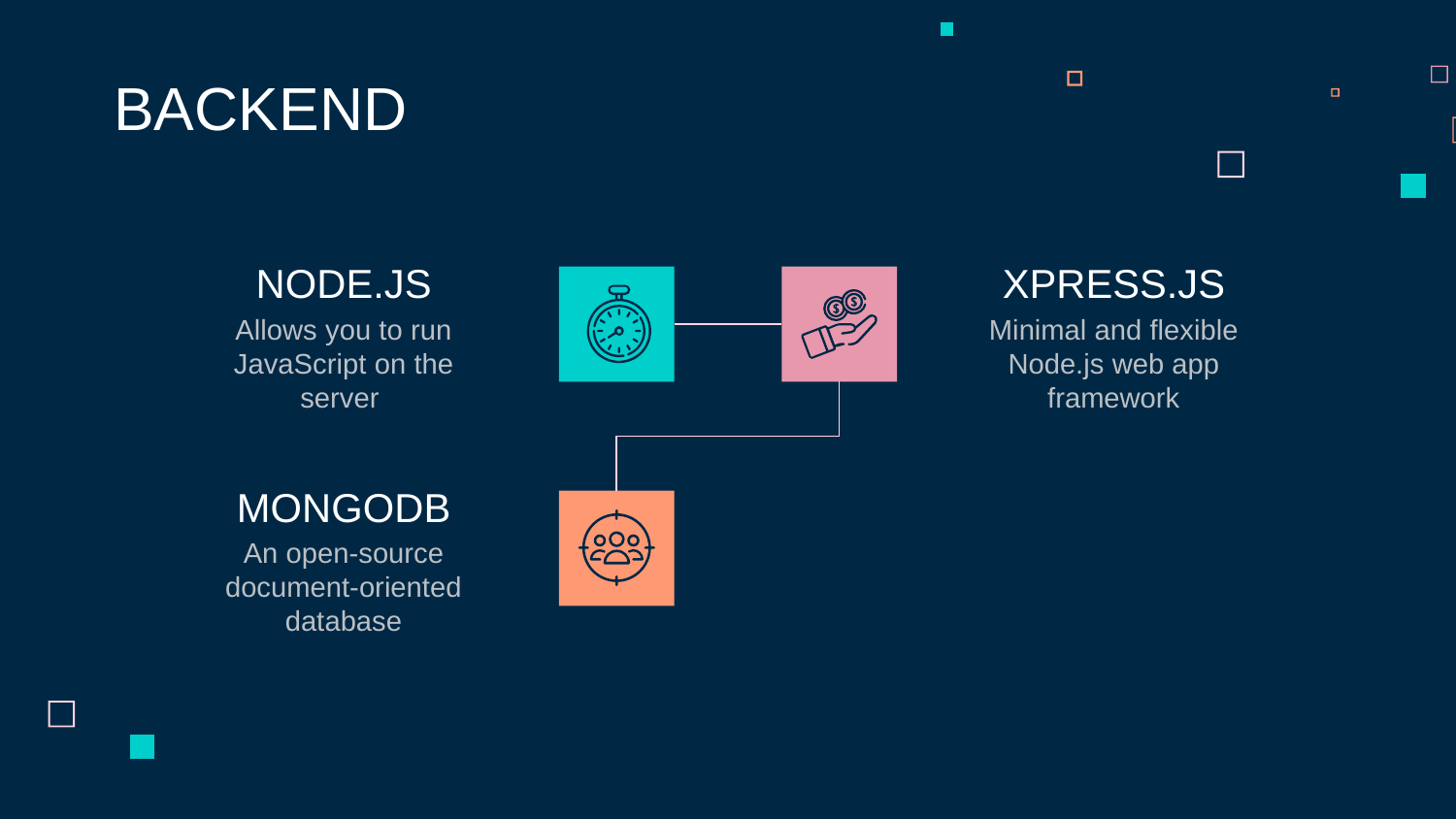

BACKEND
# NODE.JS
XPRESS.JS

Allows you to run JavaScript on the server
Minimal and flexible
Node.js web app framework
MONGODB

An open-source document-oriented database